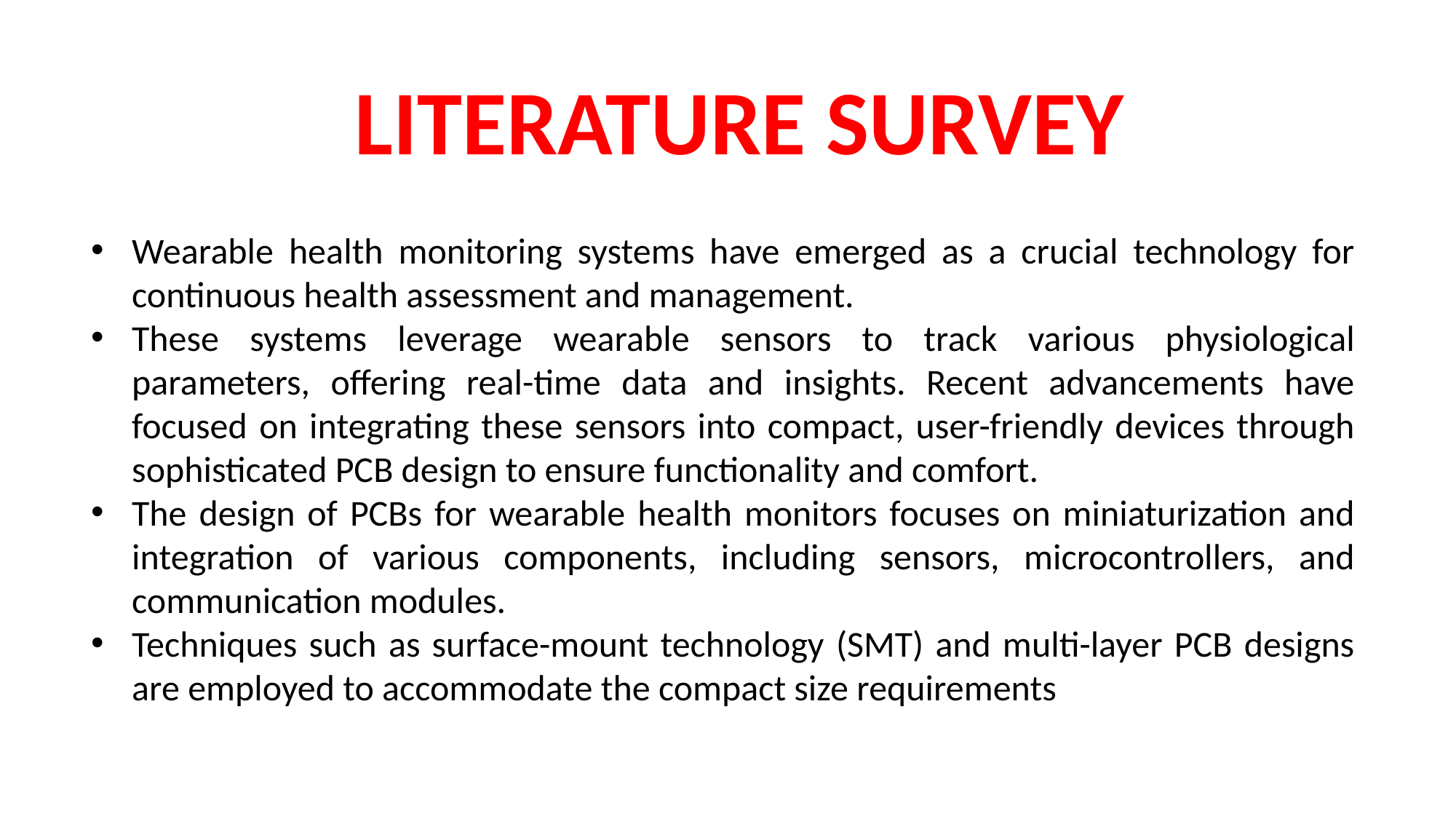

# LITERATURE SURVEY
Wearable health monitoring systems have emerged as a crucial technology for continuous health assessment and management.
These systems leverage wearable sensors to track various physiological parameters, offering real-time data and insights. Recent advancements have focused on integrating these sensors into compact, user-friendly devices through sophisticated PCB design to ensure functionality and comfort.
The design of PCBs for wearable health monitors focuses on miniaturization and integration of various components, including sensors, microcontrollers, and communication modules.
Techniques such as surface-mount technology (SMT) and multi-layer PCB designs are employed to accommodate the compact size requirements